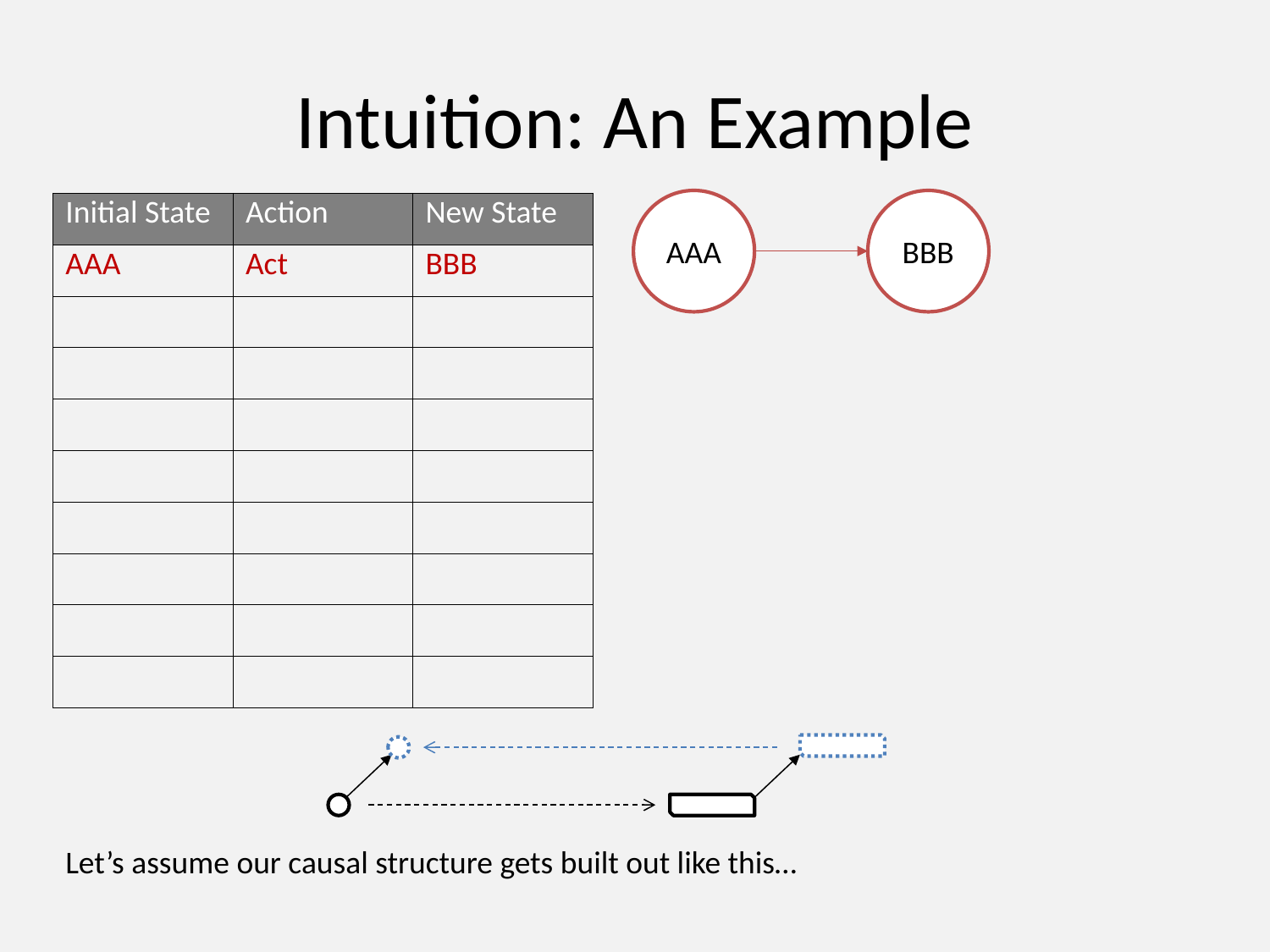

# Intuition: An Example
BBB
AAA
| Initial State | Action | New State |
| --- | --- | --- |
| AAA | Act | BBB |
|  |  |  |
|  |  |  |
|  |  |  |
|  |  |  |
|  |  |  |
|  |  |  |
|  |  |  |
|  |  |  |

Let’s assume our causal structure gets built out like this…